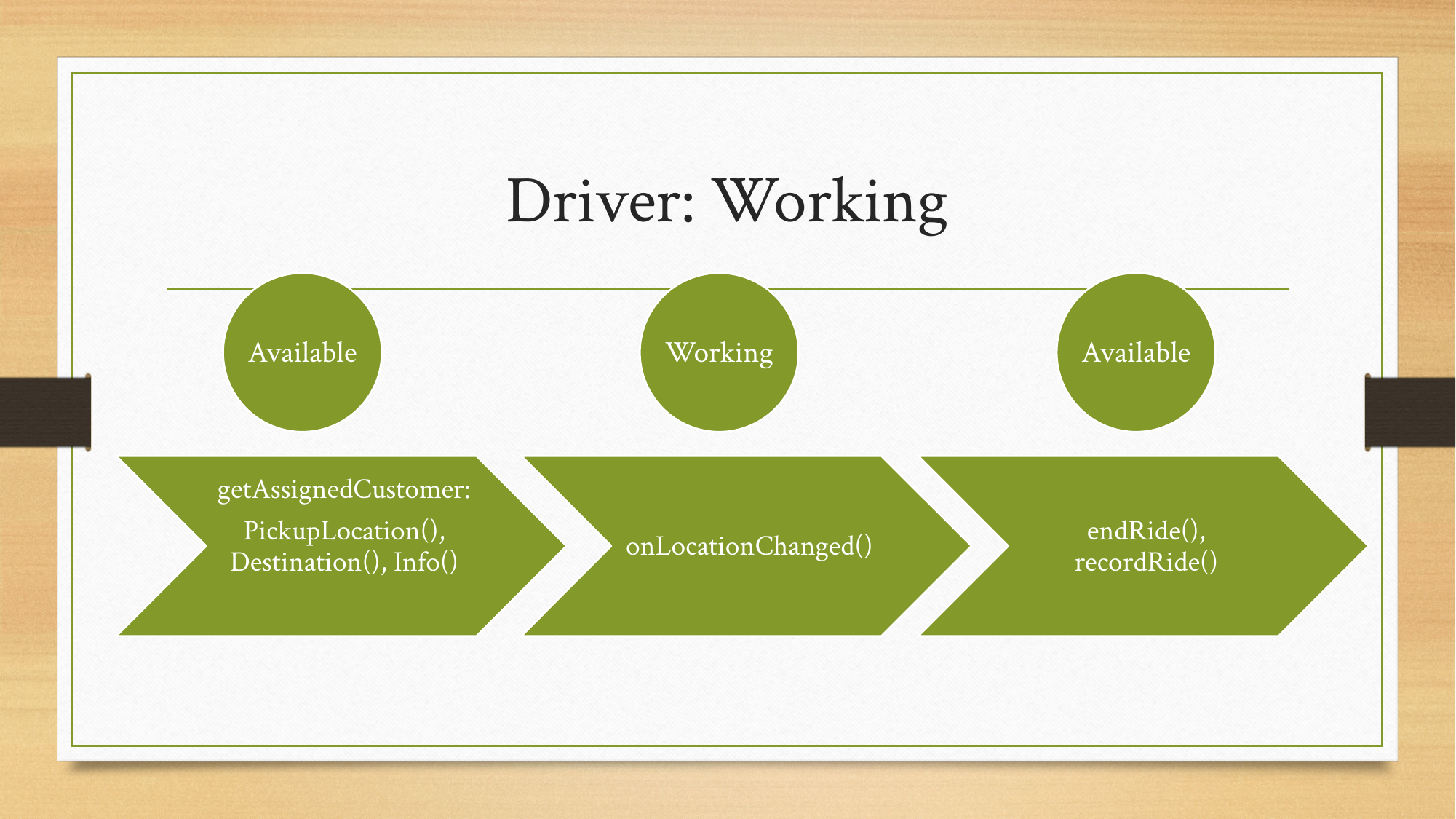

# Driver: Working

Available

Working

Available
getAssignedCustomer:
PickupLocation(), Destination(), Info()

onLocationChanged()
endRide(), recordRide()